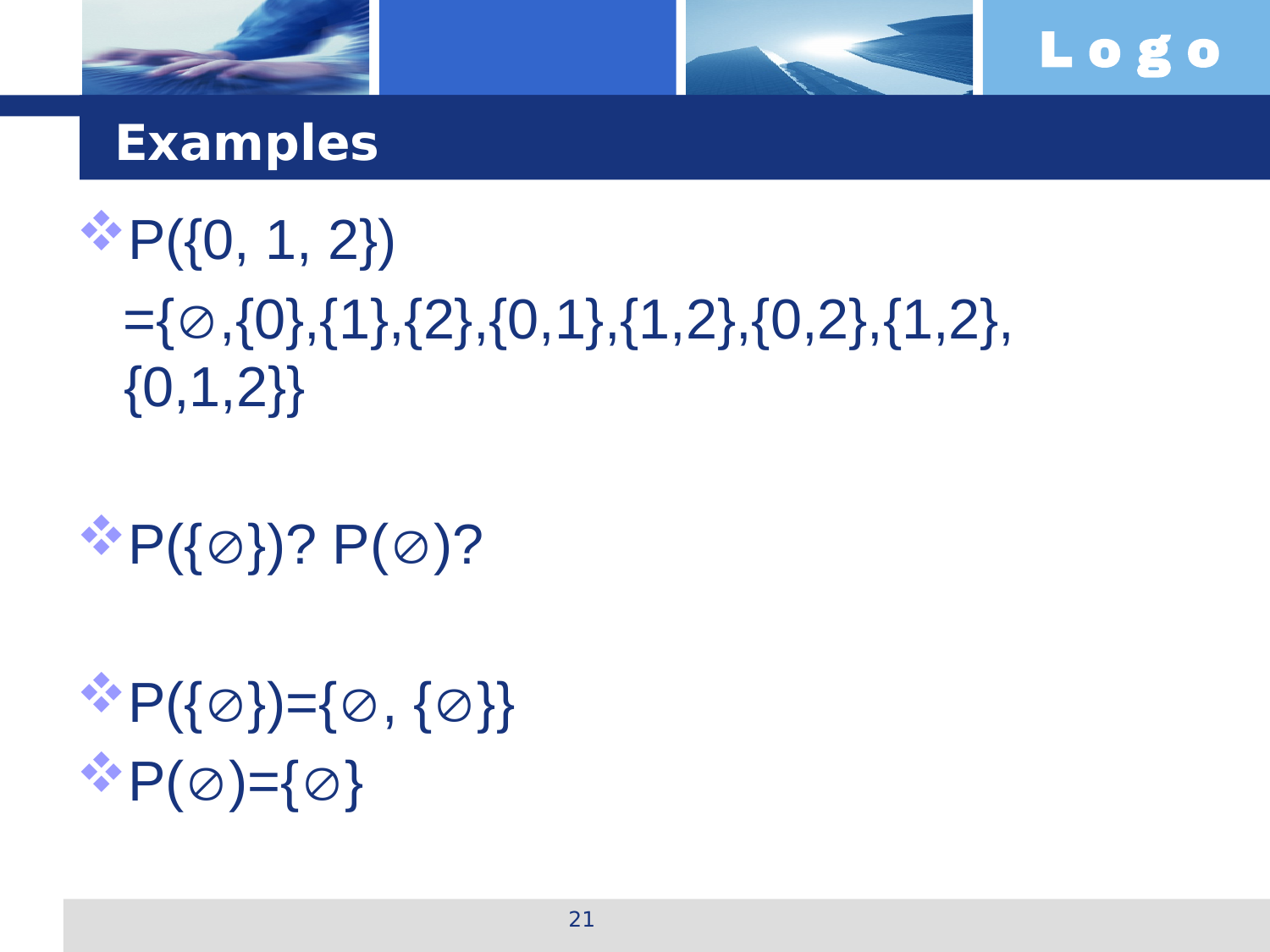

# Examples
P({0, 1, 2})
   ={∅,{0},{1},{2},{0,1},{1,2},{0,2},{1,2},{0,1,2}}

P({∅})? P(∅)?

P({∅})={∅, {∅}}
P(∅)={∅}
21